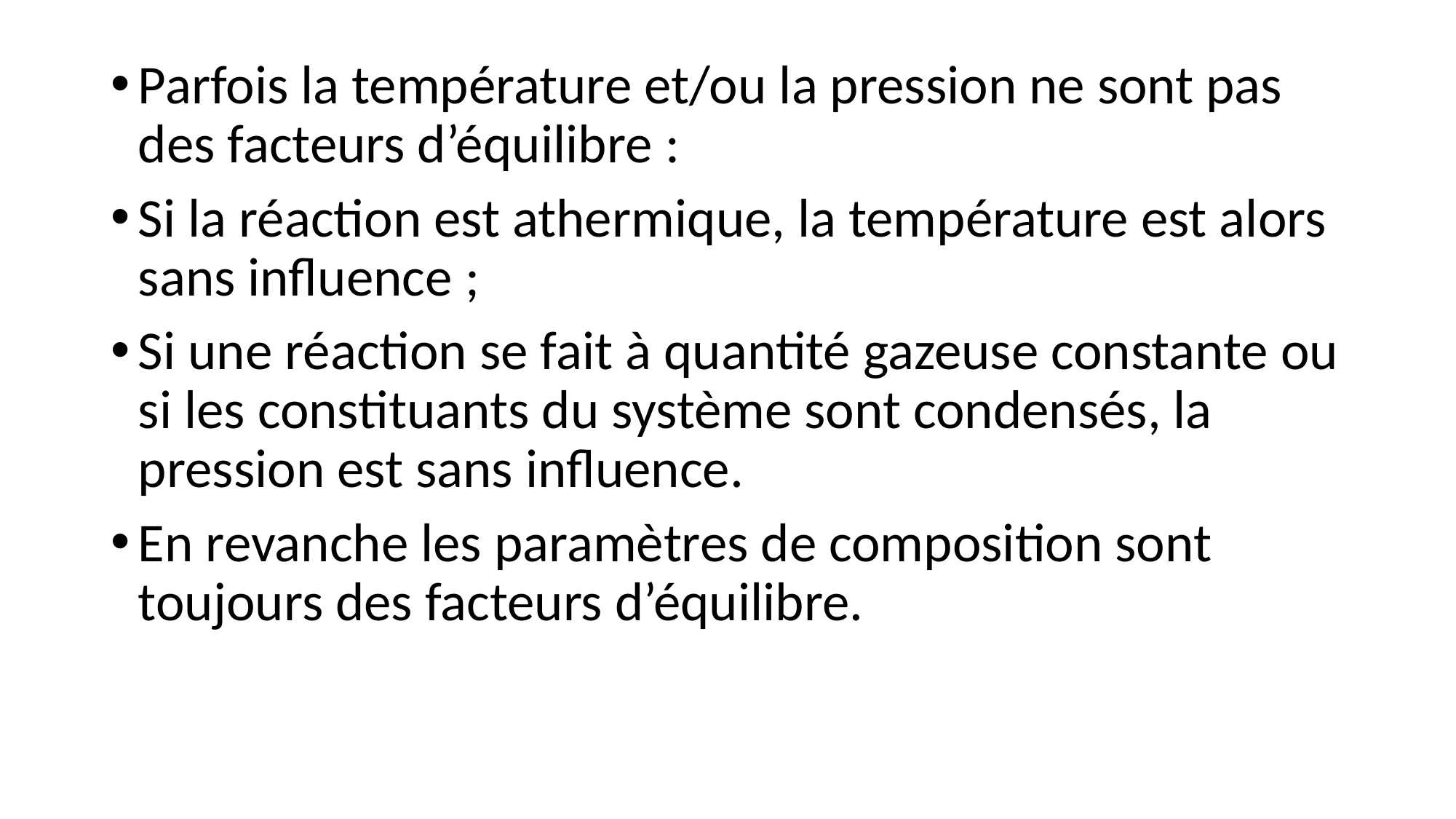

Parfois la température et/ou la pression ne sont pas des facteurs d’équilibre :
Si la réaction est athermique, la température est alors sans influence ;
Si une réaction se fait à quantité gazeuse constante ou si les constituants du système sont condensés, la pression est sans influence.
En revanche les paramètres de composition sont toujours des facteurs d’équilibre.